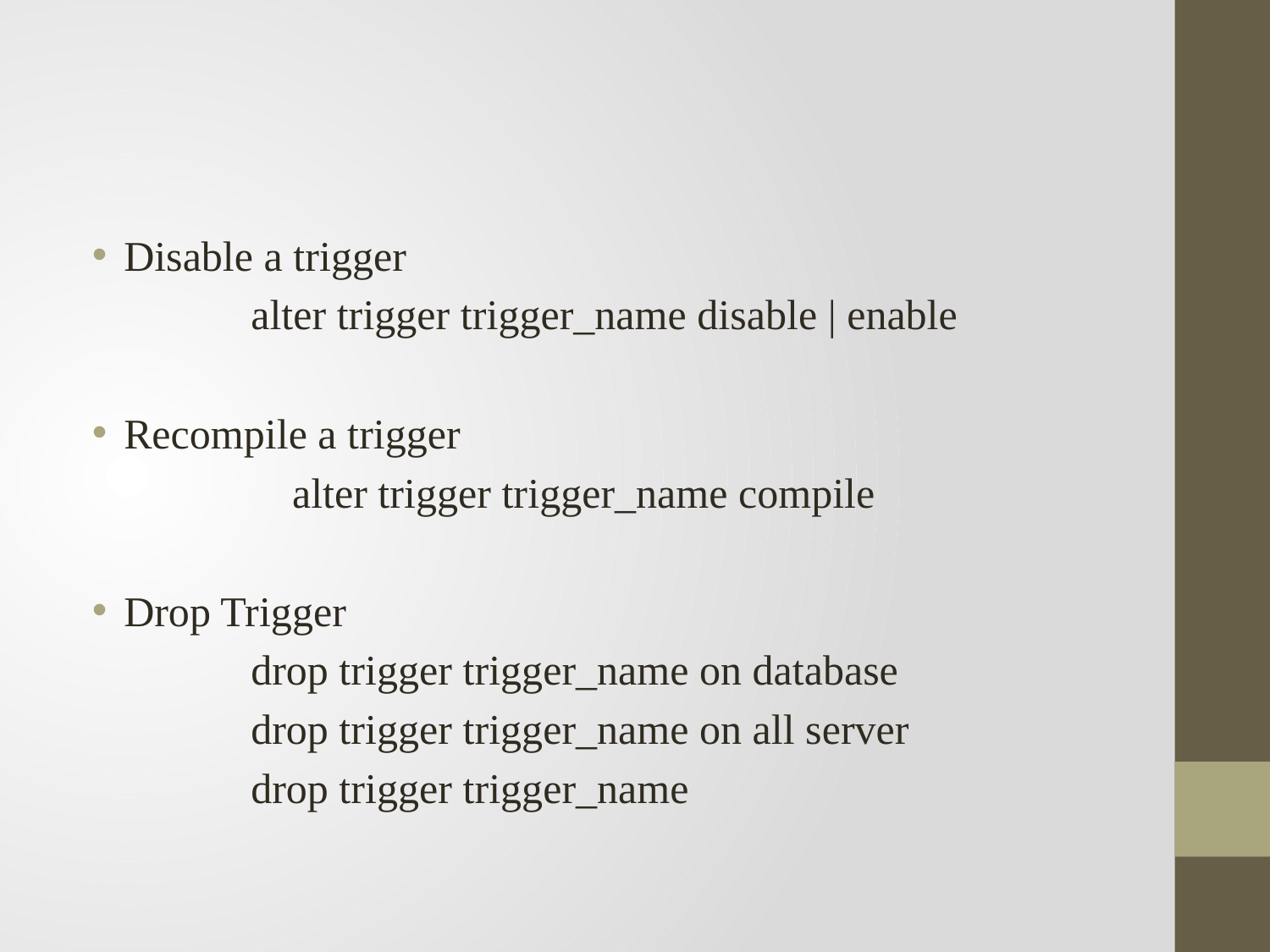

#
Disable a trigger
		alter trigger trigger_name disable | enable

Recompile a trigger
		alter trigger trigger_name compile

Drop Trigger
		drop trigger trigger_name on database
		drop trigger trigger_name on all server
		drop trigger trigger_name